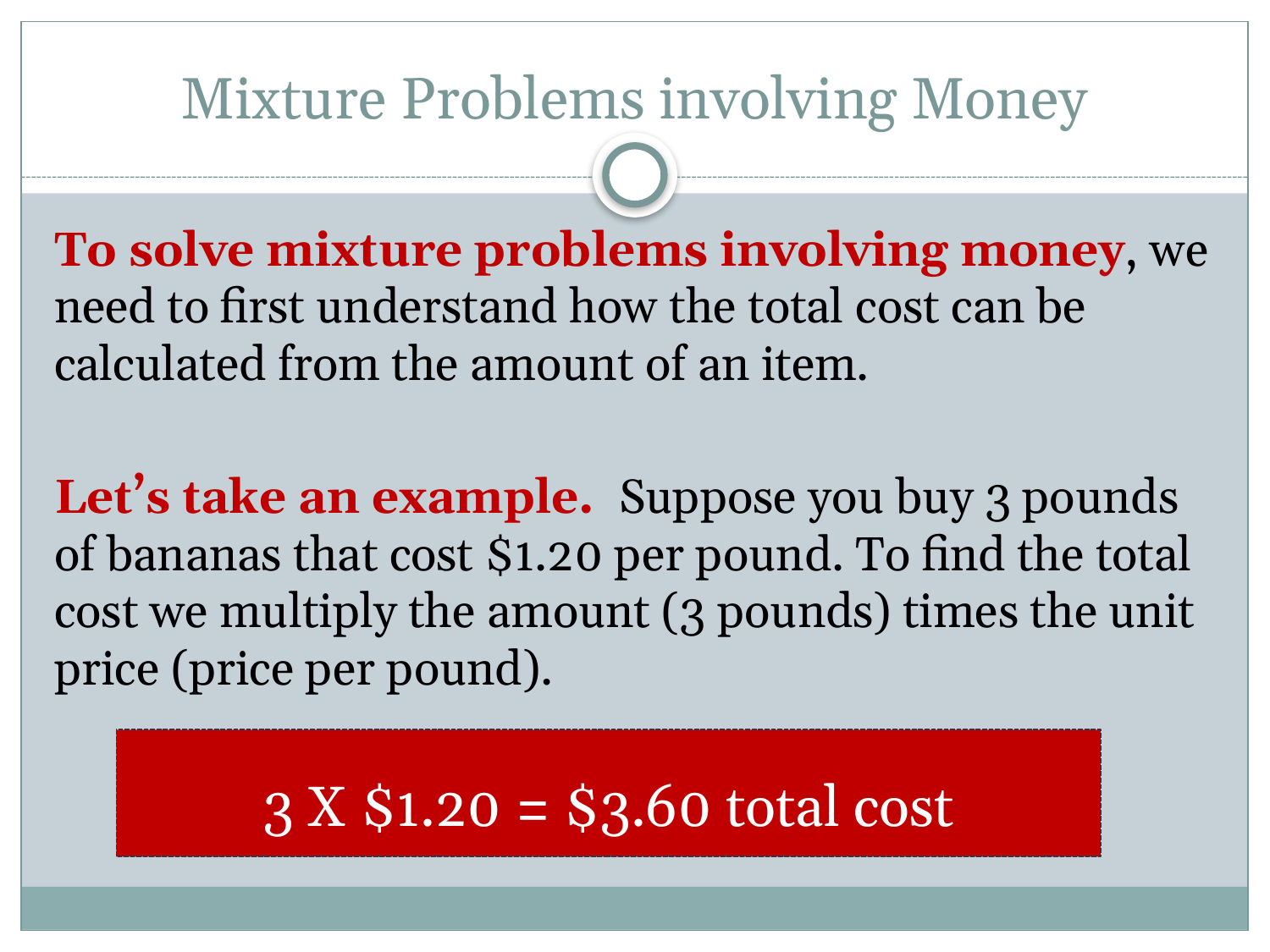

# Mixture Problems involving Money
To solve mixture problems involving money, we need to first understand how the total cost can be calculated from the amount of an item.

Let’s take an example.  Suppose you buy 3 pounds of bananas that cost $1.20 per pound. To find the total cost we multiply the amount (3 pounds) times the unit price (price per pound).

3 X $1.20 = $3.60 total cost